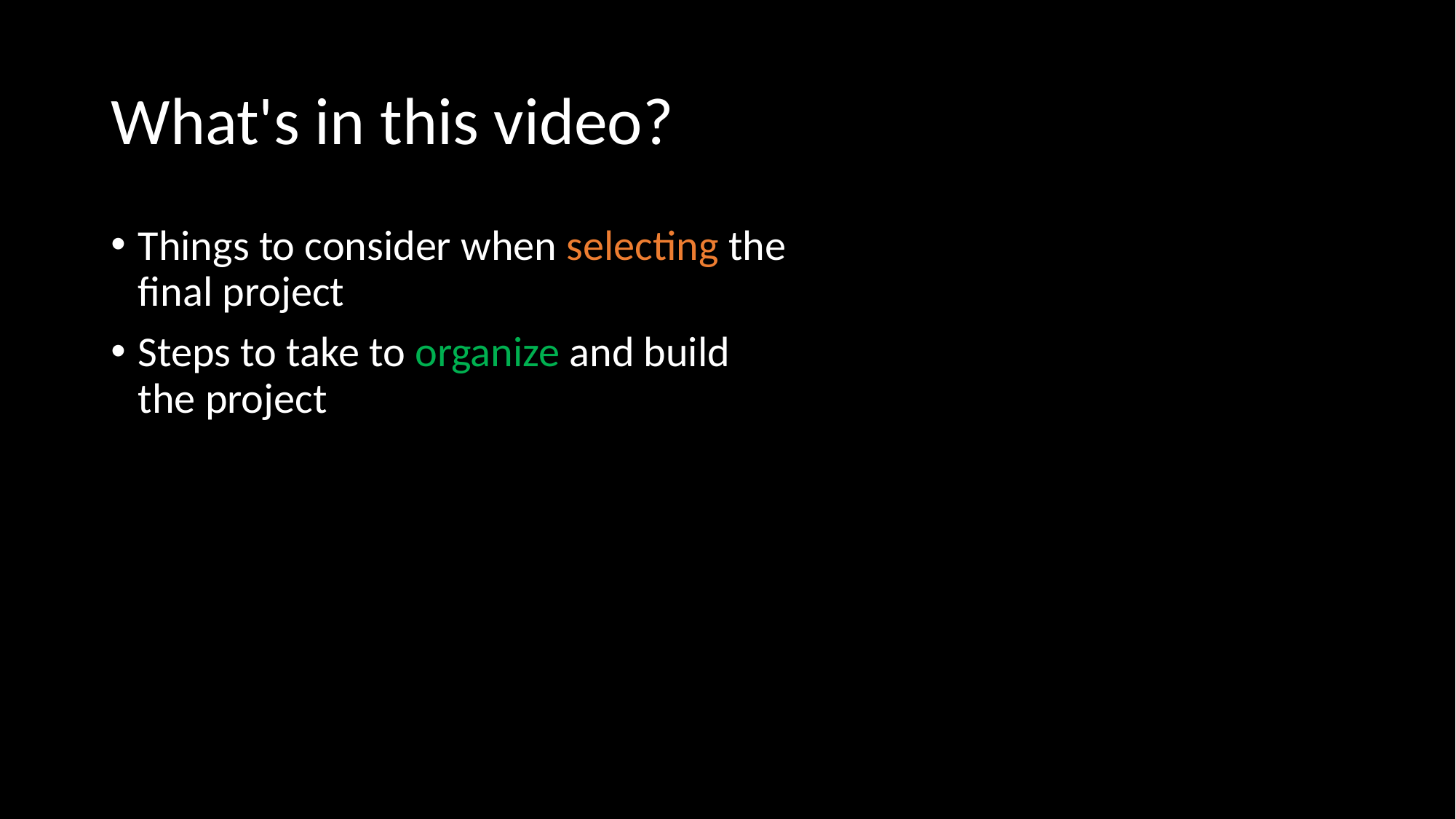

# What's in this video?
Things to consider when selecting the final project
Steps to take to organize and build the project